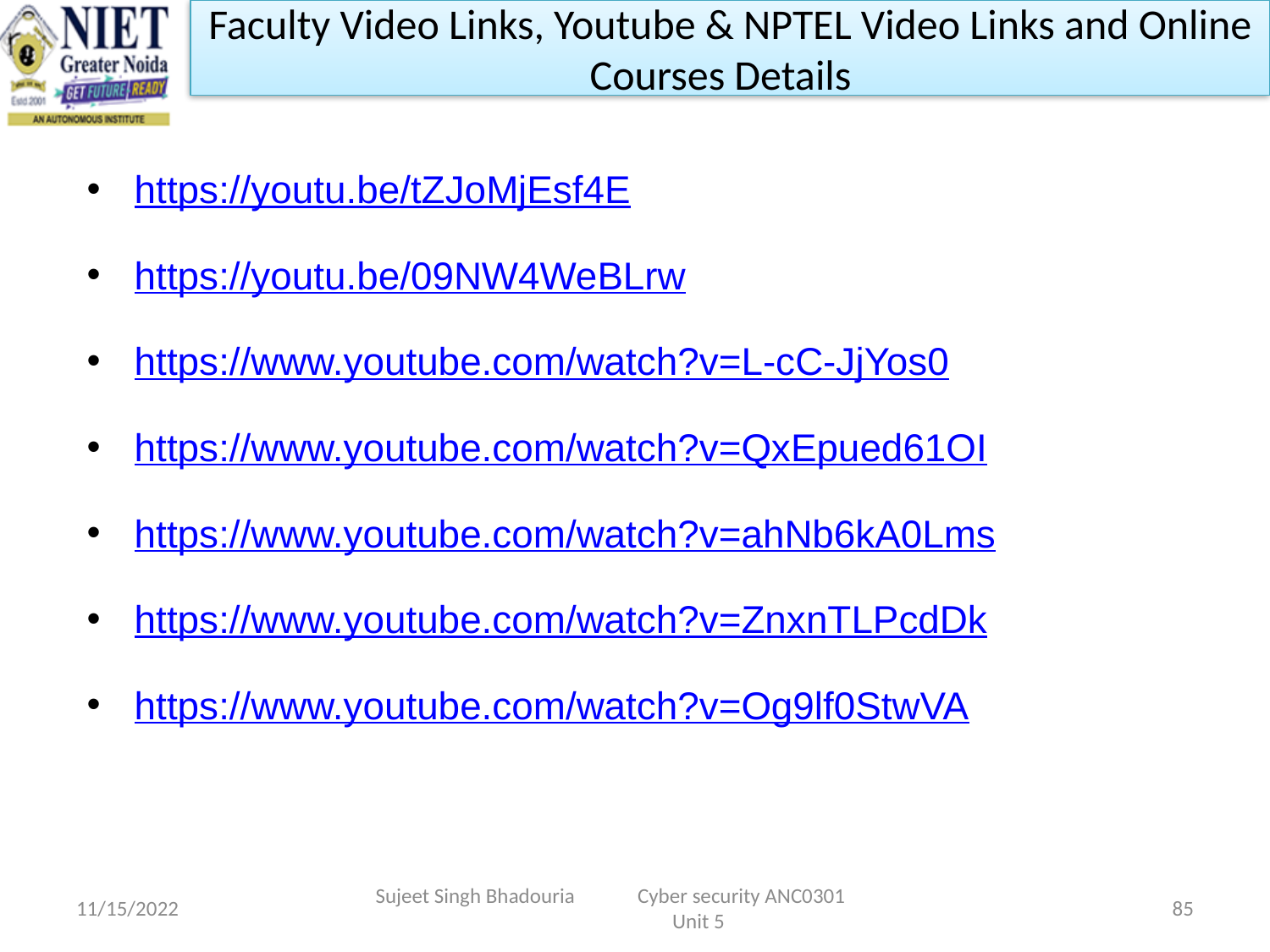

Faculty Video Links, Youtube & NPTEL Video Links and Online Courses Details
https://youtu.be/tZJoMjEsf4E
https://youtu.be/09NW4WeBLrw
https://www.youtube.com/watch?v=L-cC-JjYos0
https://www.youtube.com/watch?v=QxEpued61OI
https://www.youtube.com/watch?v=ahNb6kA0Lms
https://www.youtube.com/watch?v=ZnxnTLPcdDk
https://www.youtube.com/watch?v=Og9lf0StwVA

11/15/2022
Sujeet Singh Bhadouria             Cyber security ANC0301                                     Unit 5
85